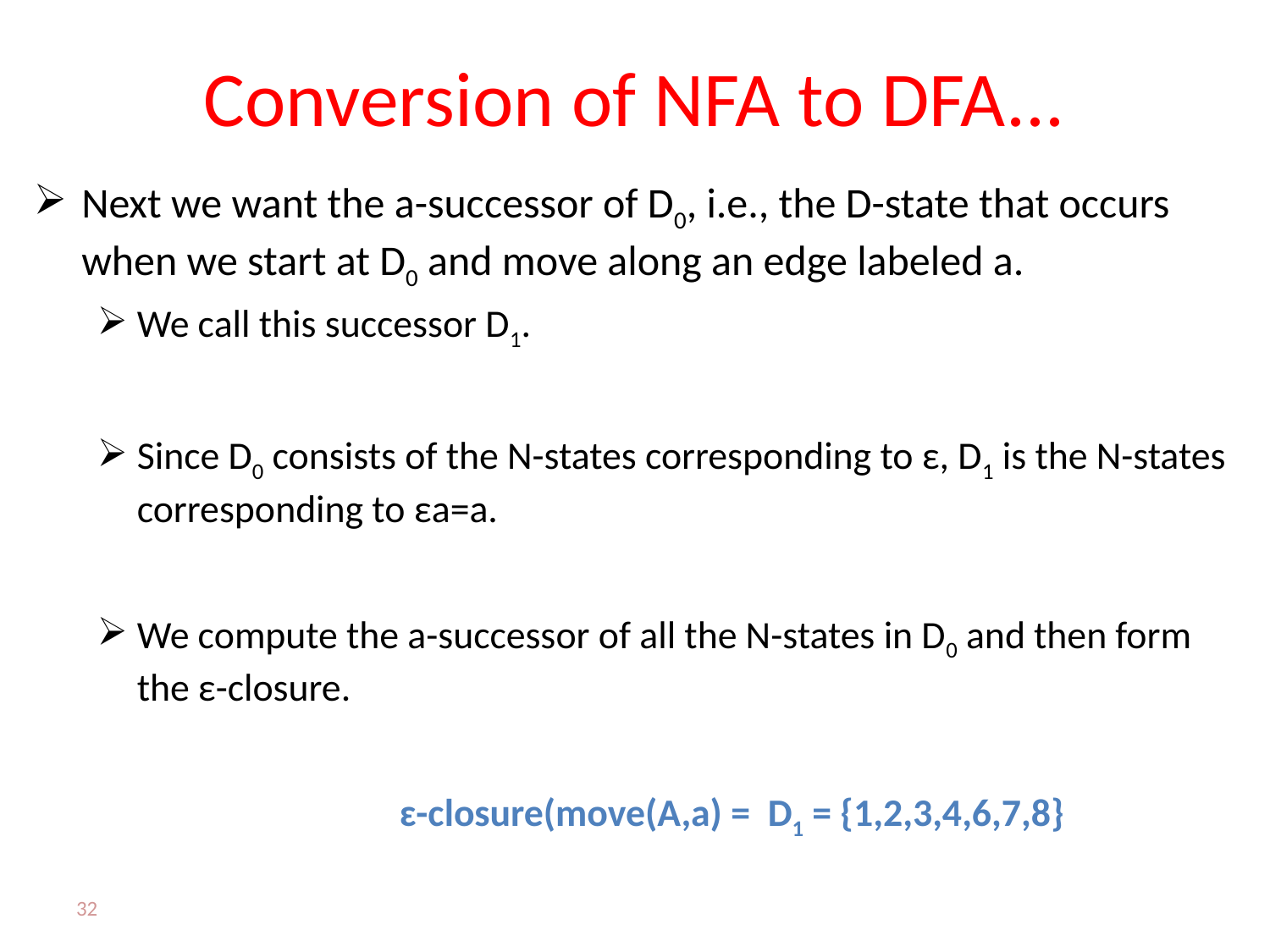

# Conversion of NFA to DFA...
Next we want the a-successor of D0, i.e., the D-state that occurs when we start at D0 and move along an edge labeled a.
We call this successor D1.

Since D0 consists of the N-states corresponding to ε, D1 is the N-states corresponding to εa=a.

We compute the a-successor of all the N-states in D0 and then form the ε-closure.

			 ɛ-closure(move(A,a) =  D1 = {1,2,3,4,6,7,8}
32